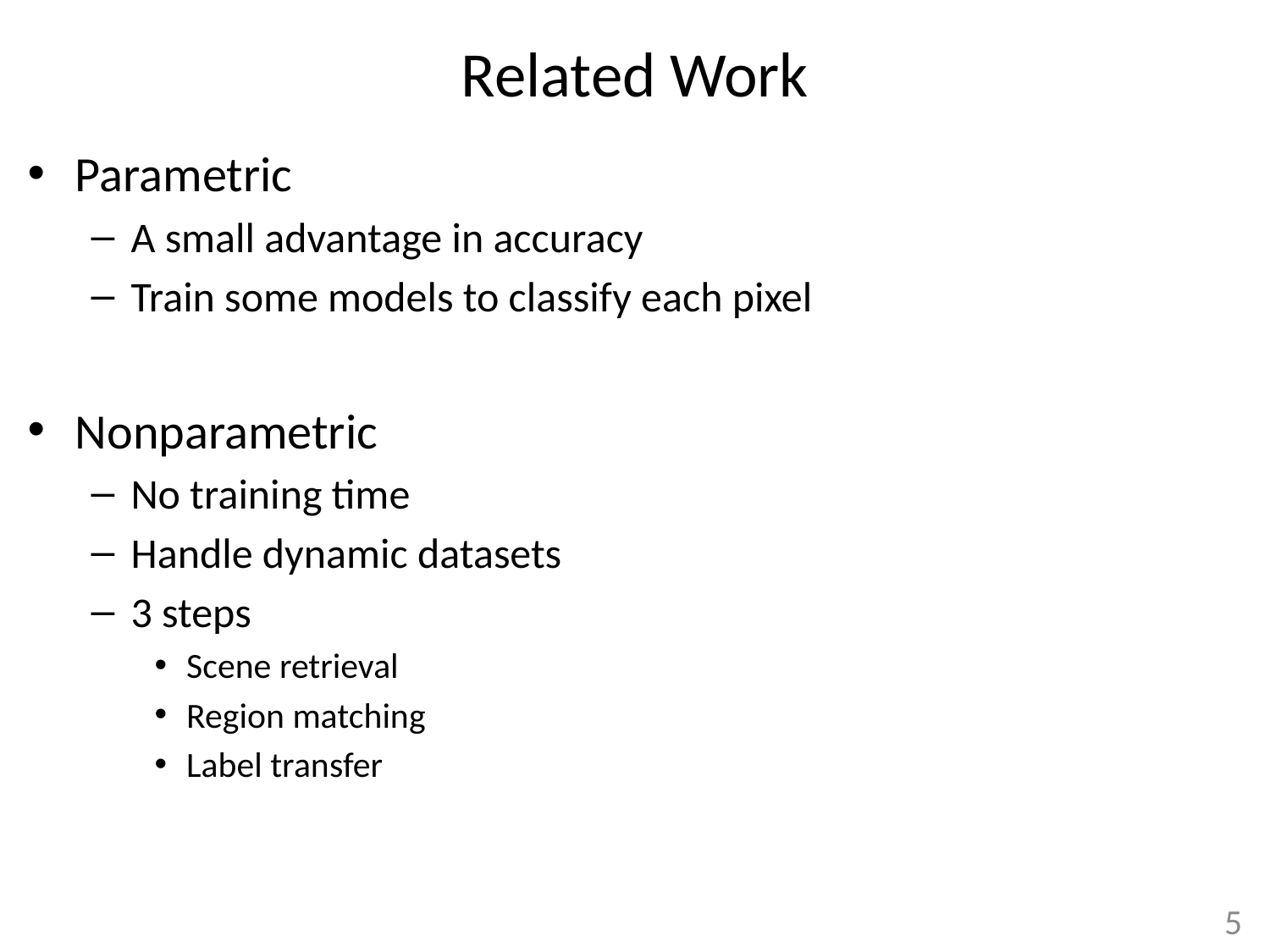

# Related Work
Parametric
A small advantage in accuracy
Train some models to classify each pixel

Nonparametric
No training time
Handle dynamic datasets
3 steps
Scene retrieval
Region matching
Label transfer
5